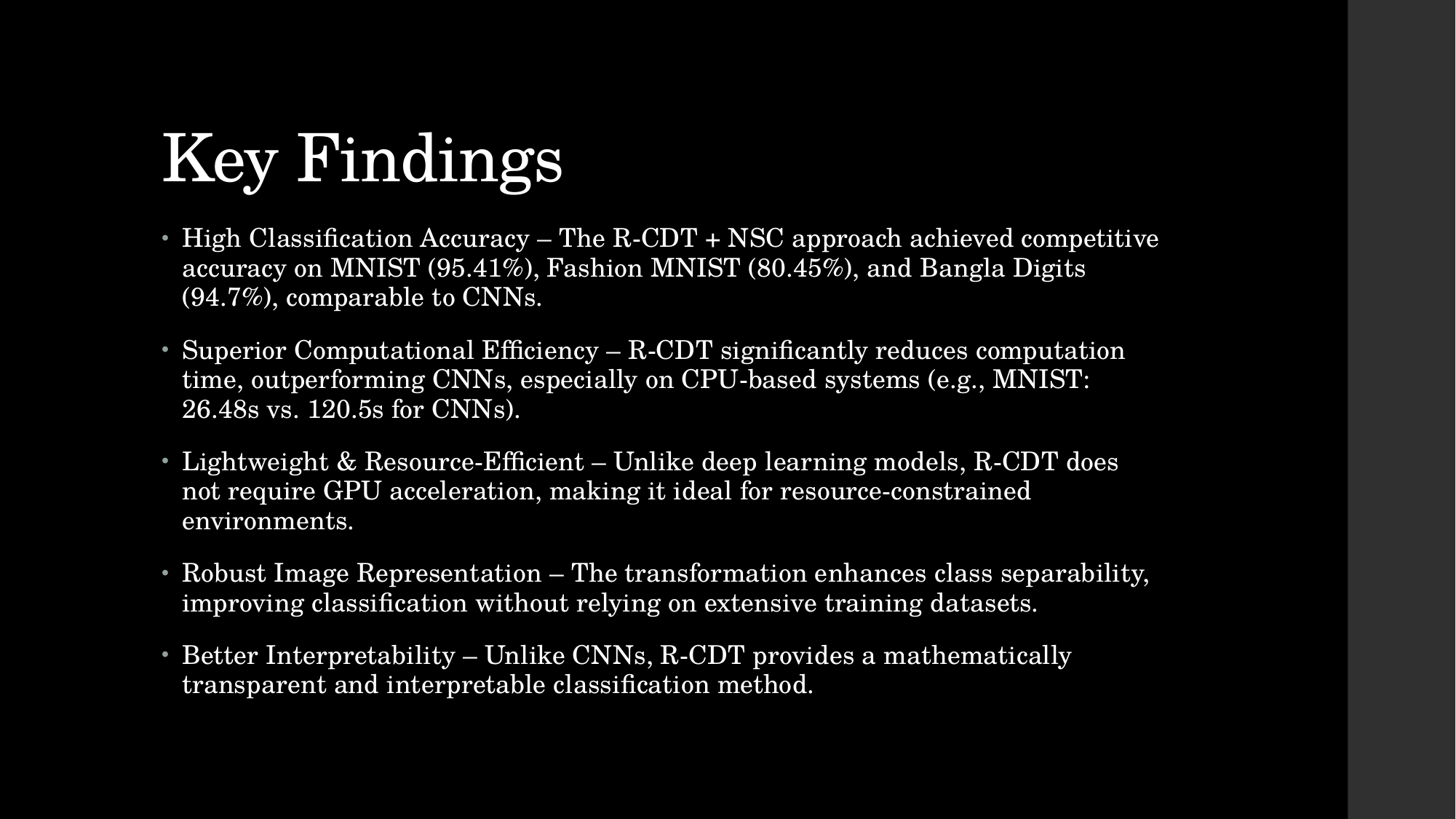

# Key Findings
High Classification Accuracy – The R-CDT + NSC approach achieved competitive accuracy on MNIST (95.41%), Fashion MNIST (80.45%), and Bangla Digits (94.7%), comparable to CNNs.
Superior Computational Efficiency – R-CDT significantly reduces computation time, outperforming CNNs, especially on CPU-based systems (e.g., MNIST: 26.48s vs. 120.5s for CNNs).
Lightweight & Resource-Efficient – Unlike deep learning models, R-CDT does not require GPU acceleration, making it ideal for resource-constrained environments.
Robust Image Representation – The transformation enhances class separability, improving classification without relying on extensive training datasets.
Better Interpretability – Unlike CNNs, R-CDT provides a mathematically transparent and interpretable classification method.